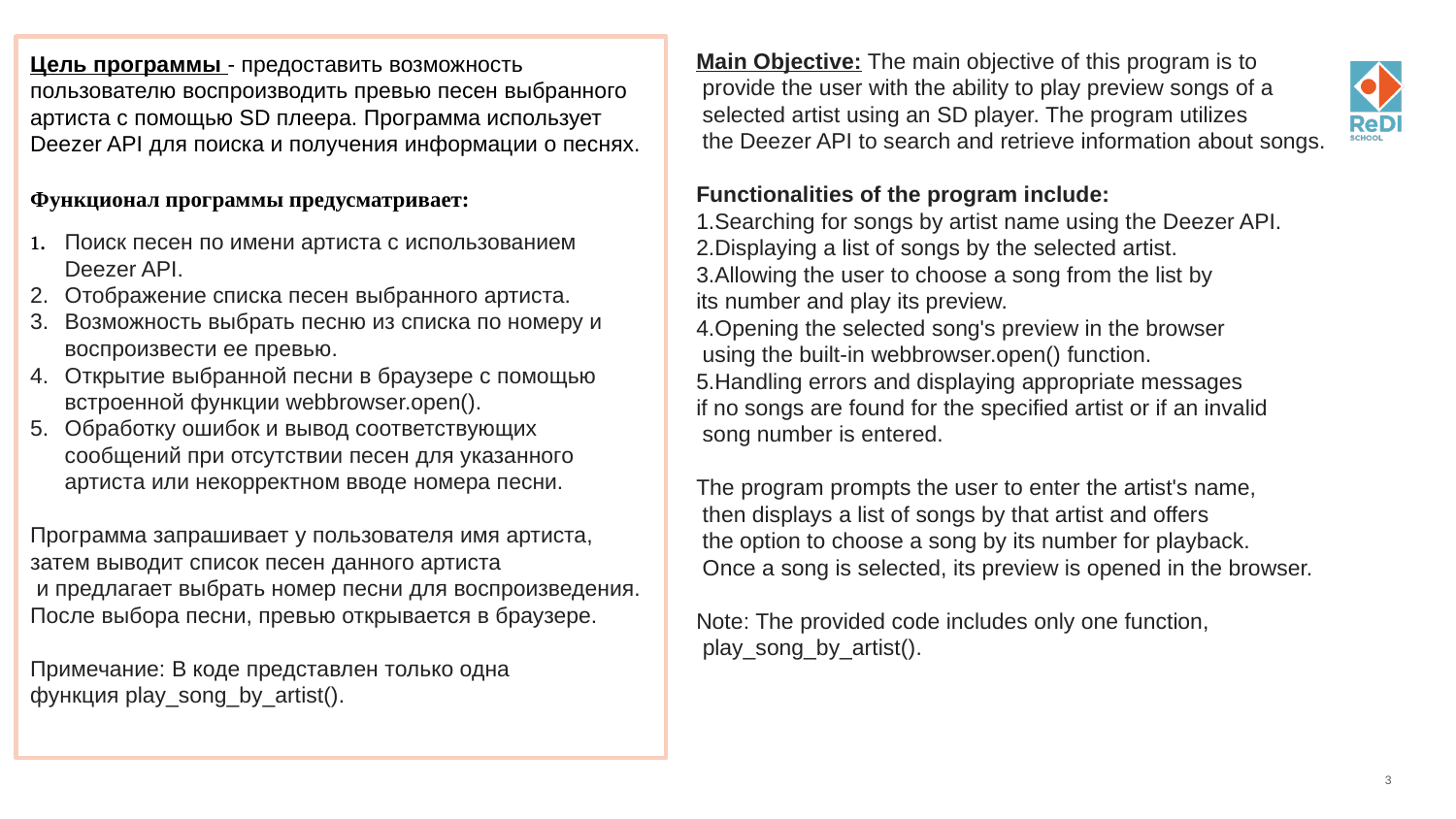

Цель программы - предоставить возможность пользователю воспроизводить превью песен выбранного артиста с помощью SD плеера. Программа использует Deezer API для поиска и получения информации о песнях.

Функционал программы предусматривает:
​Поиск песен по имени артиста с использованием Deezer API.
Отображение списка песен выбранного артиста.
Возможность выбрать песню из списка по номеру и воспроизвести ее превью.
Открытие выбранной песни в браузере с помощью встроенной функции webbrowser.open().
Обработку ошибок и вывод соответствующих сообщений при отсутствии песен для указанного артистa или некорректном вводе номера песни.

Программа запрашивает у пользователя имя артиста, затем выводит список песен данного артиста
 и предлагает выбрать номер песни для воспроизведения.
После выбора песни, превью открывается в браузере.

Примечание: В коде представлен только одна функция play_song_by_artist().

# Main Objective: The main objective of this program is to provide the user with the ability to play preview songs of a selected artist using an SD player. The program utilizes the Deezer API to search and retrieve information about songs.
Functionalities of the program include:
Searching for songs by artist name using the Deezer API.
Displaying a list of songs by the selected artist.
Allowing the user to choose a song from the list by
its number and play its preview.
Opening the selected song's preview in the browser
 using the built-in webbrowser.open() function.
Handling errors and displaying appropriate messages
if no songs are found for the specified artist or if an invalid
 song number is entered.
The program prompts the user to enter the artist's name,
 then displays a list of songs by that artist and offers
 the option to choose a song by its number for playback.
 Once a song is selected, its preview is opened in the browser.
Note: The provided code includes only one function,
 play_song_by_artist().
3